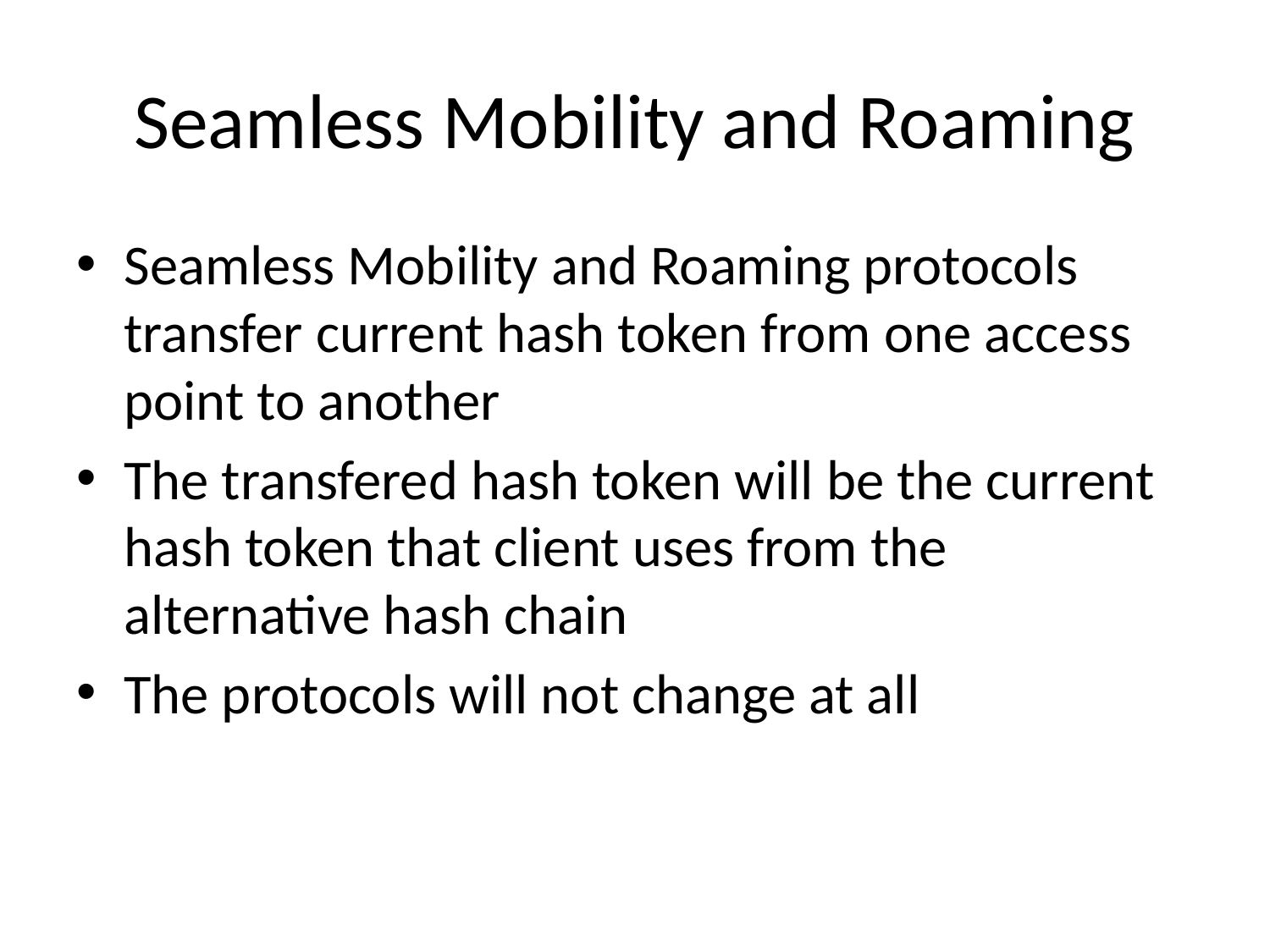

# Seamless Mobility and Roaming
Seamless Mobility and Roaming protocols transfer current hash token from one access point to another
The transfered hash token will be the current hash token that client uses from the alternative hash chain
The protocols will not change at all